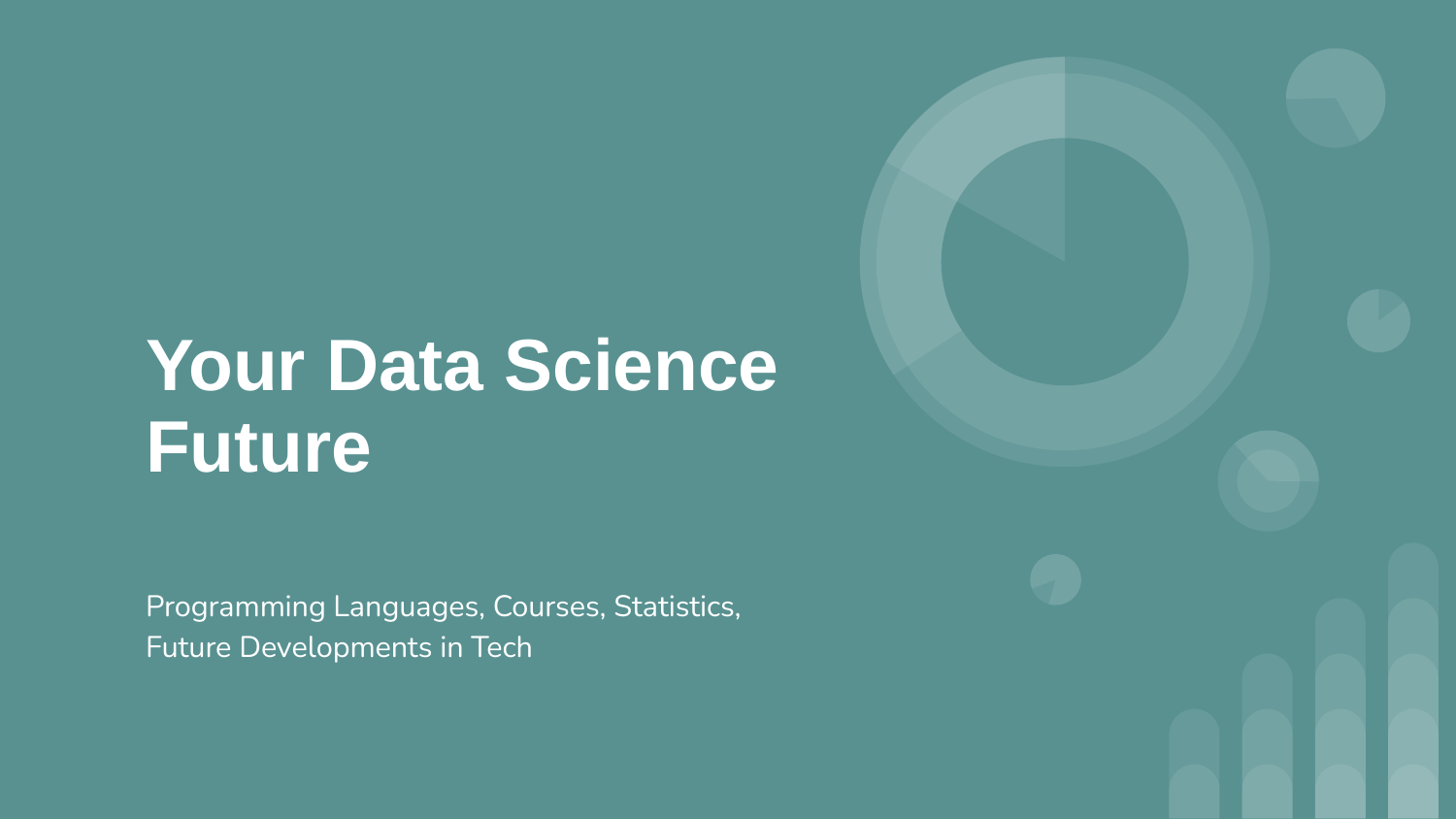

# Your Data Science Future
Programming Languages, Courses, Statistics, Future Developments in Tech